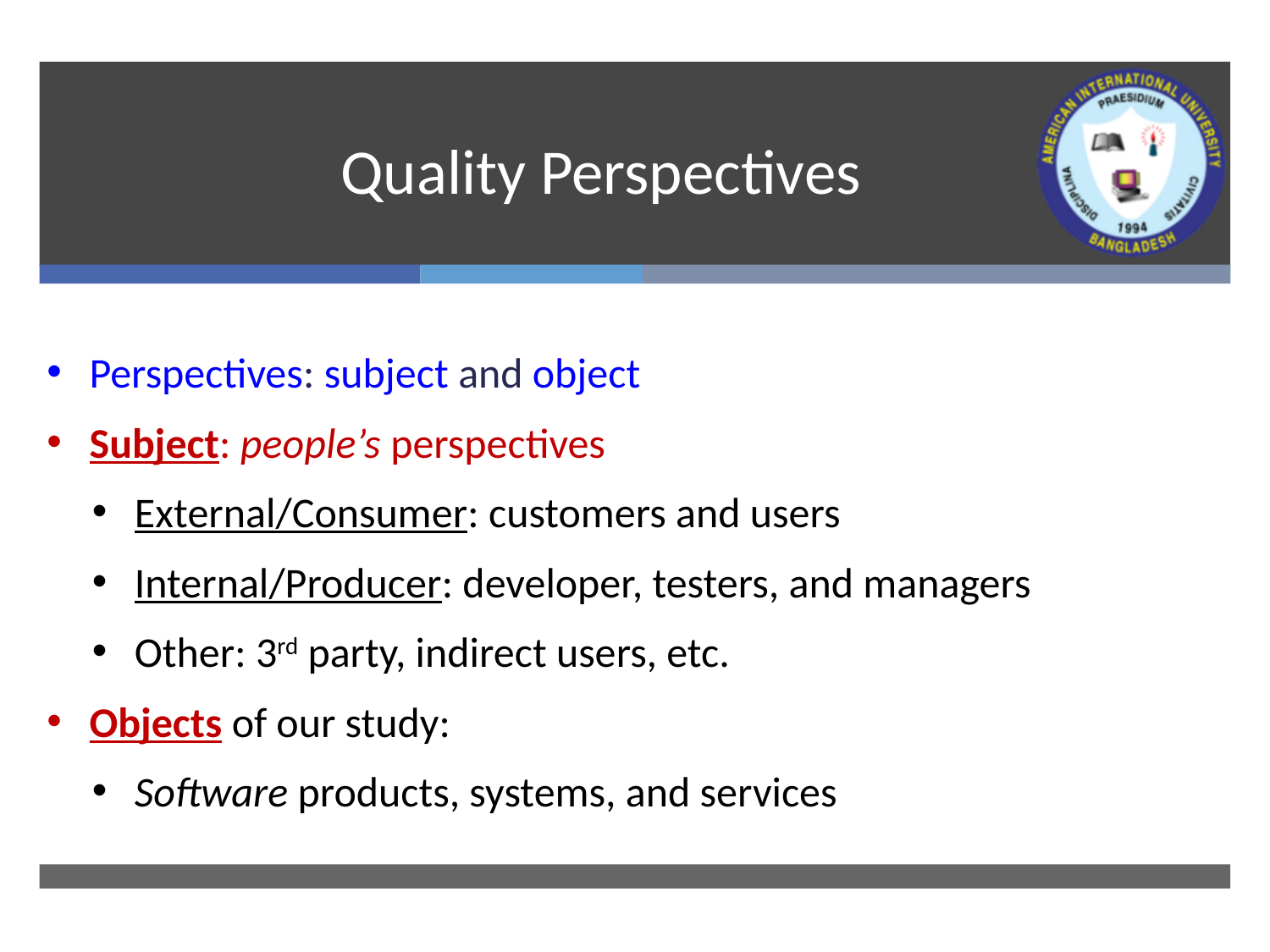

# Quality Perspectives
Perspectives: subject and object
Subject: people’s perspectives
External/Consumer: customers and users
Internal/Producer: developer, testers, and managers
Other: 3rd party, indirect users, etc.
Objects of our study:
Software products, systems, and services